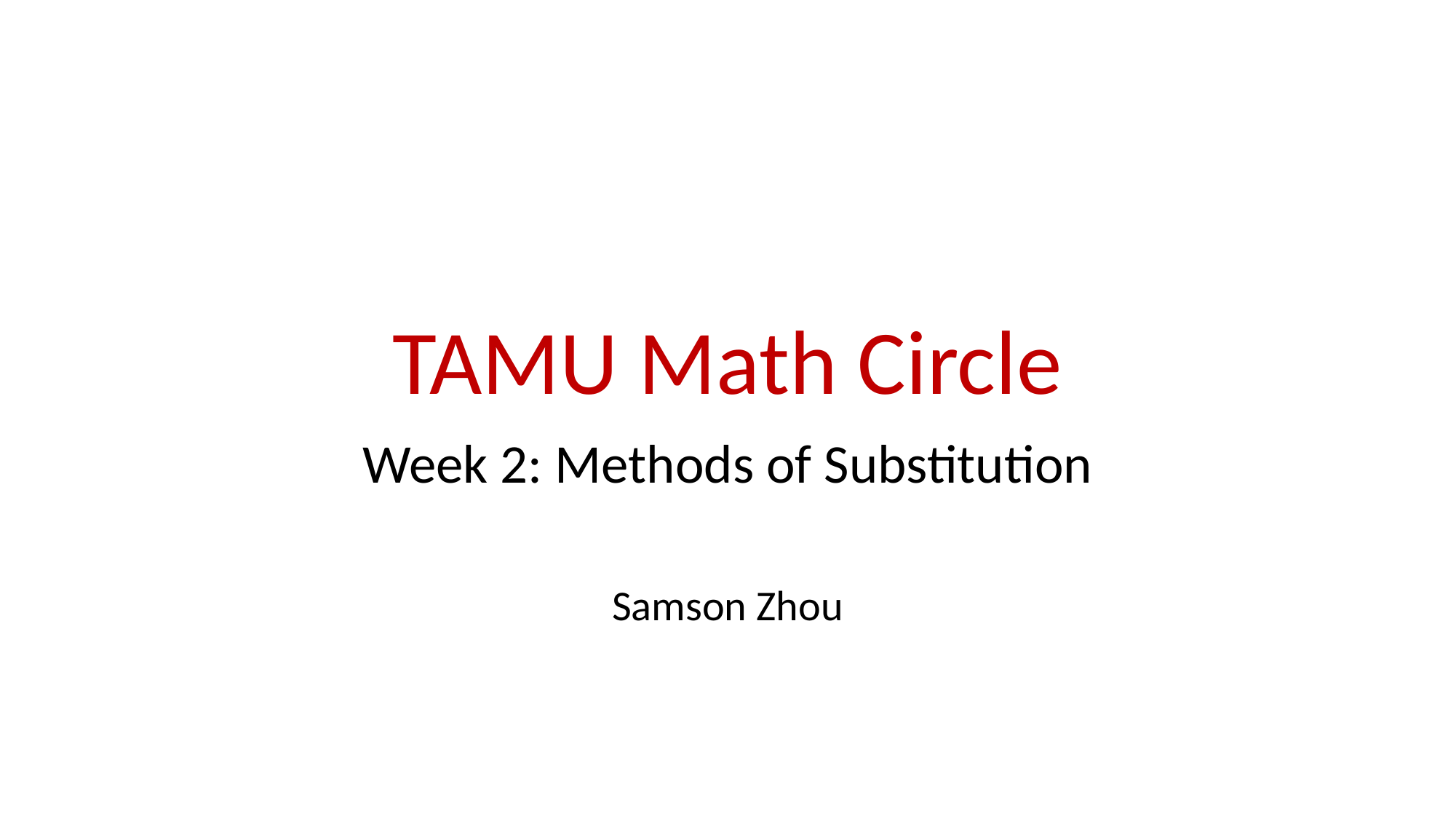

# TAMU Math Circle
Week 2: Methods of Substitution

Samson Zhou